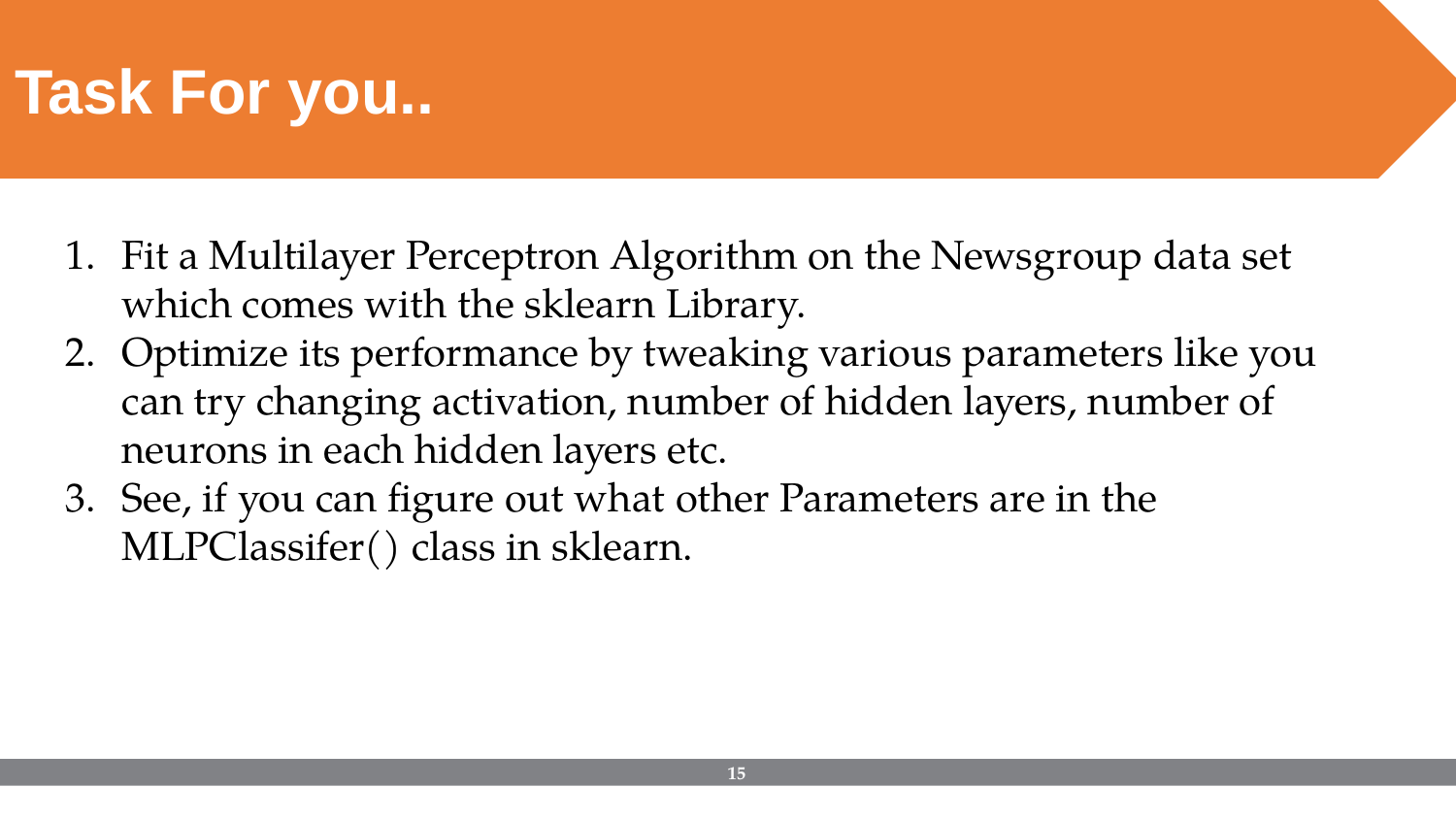

Task For you..
Fit a Multilayer Perceptron Algorithm on the Newsgroup data set which comes with the sklearn Library.
Optimize its performance by tweaking various parameters like you can try changing activation, number of hidden layers, number of neurons in each hidden layers etc.
See, if you can figure out what other Parameters are in the MLPClassifer() class in sklearn.
15